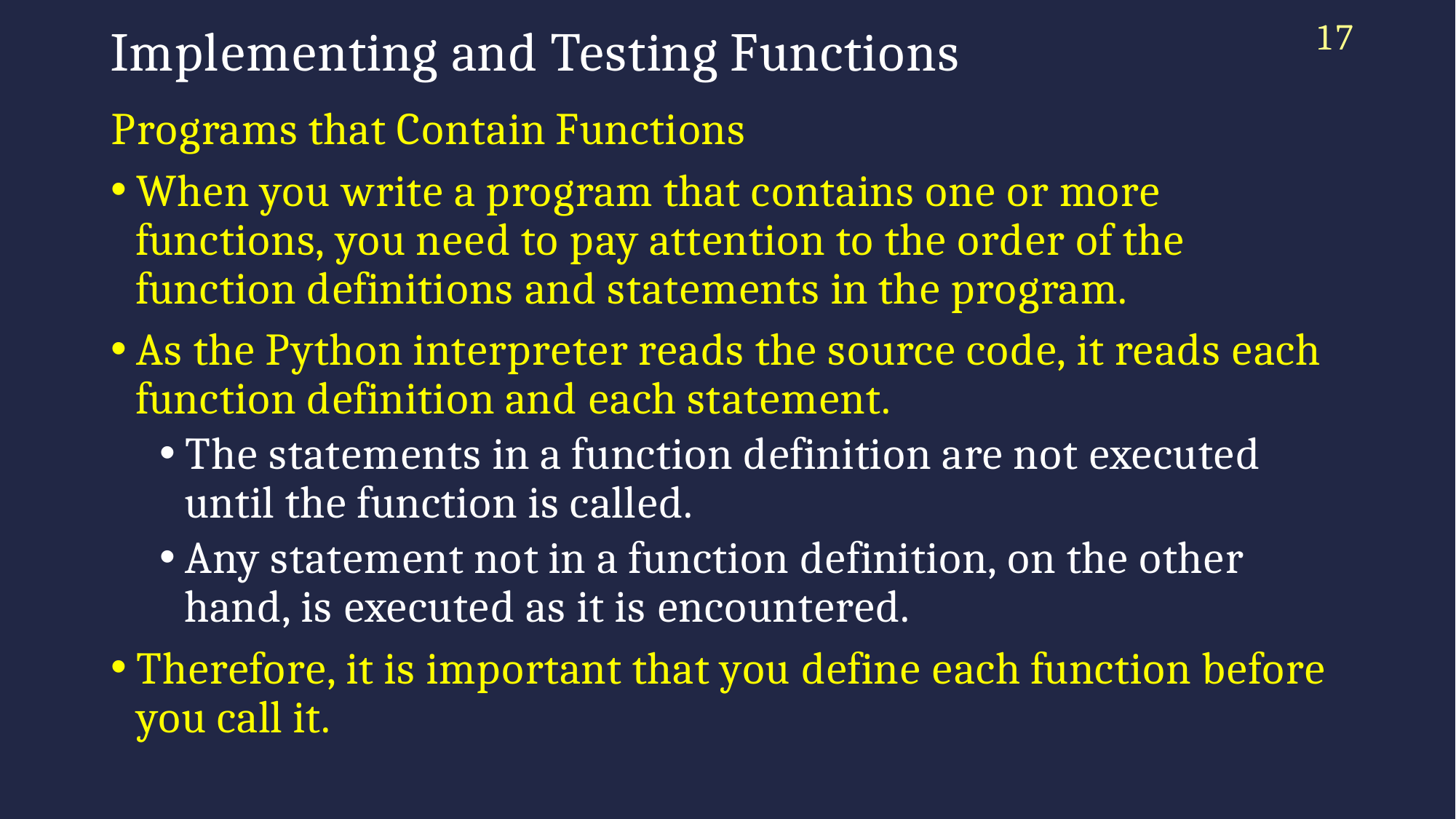

17
# Implementing and Testing Functions
Programs that Contain Functions
When you write a program that contains one or more functions, you need to pay attention to the order of the function definitions and statements in the program.
As the Python interpreter reads the source code, it reads each function definition and each statement.
The statements in a function definition are not executed until the function is called.
Any statement not in a function definition, on the other hand, is executed as it is encountered.
Therefore, it is important that you define each function before you call it.